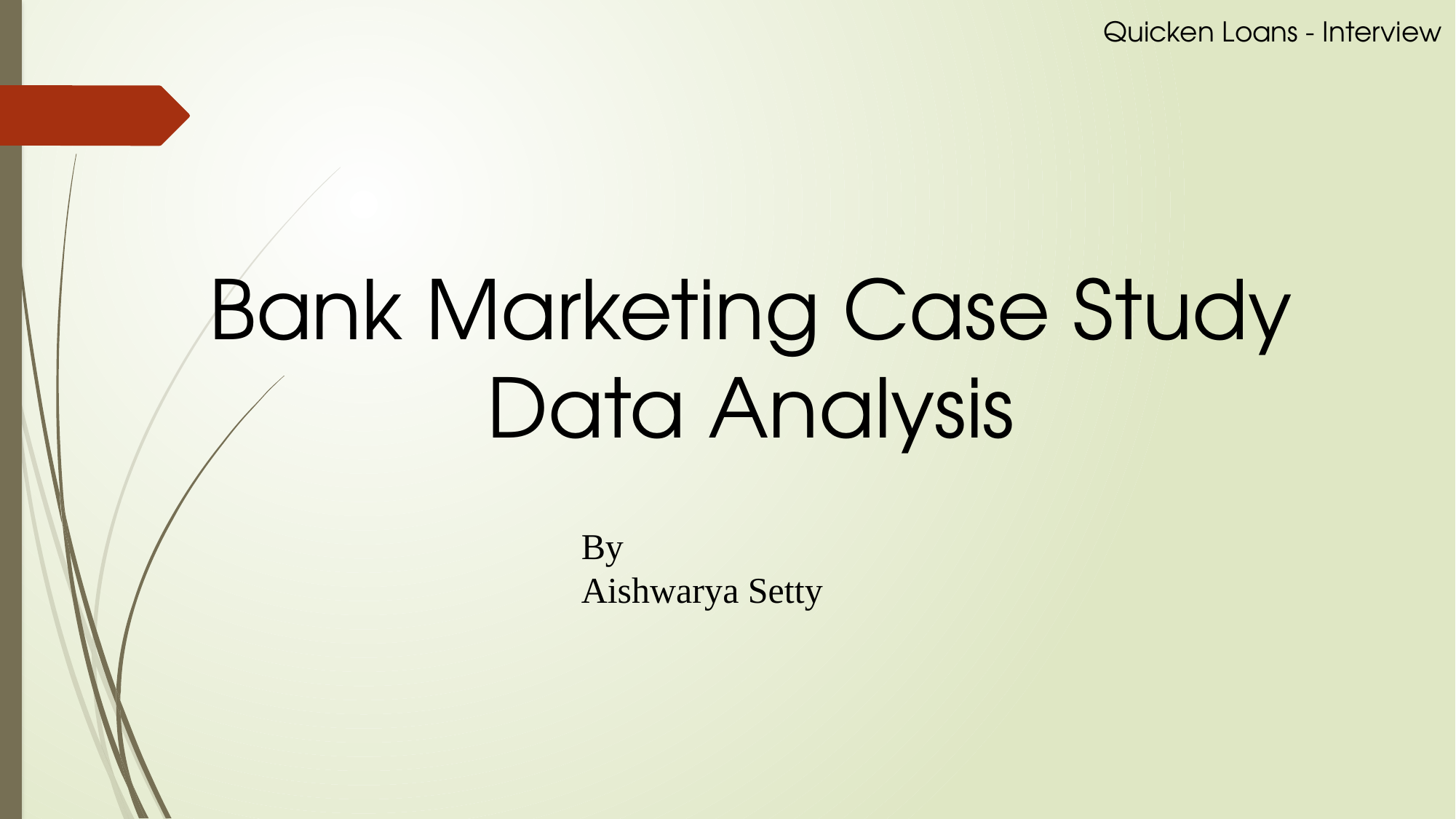

Quicken Loans - Interview
Bank Marketing Case Study
Data Analysis
By
Aishwarya Setty